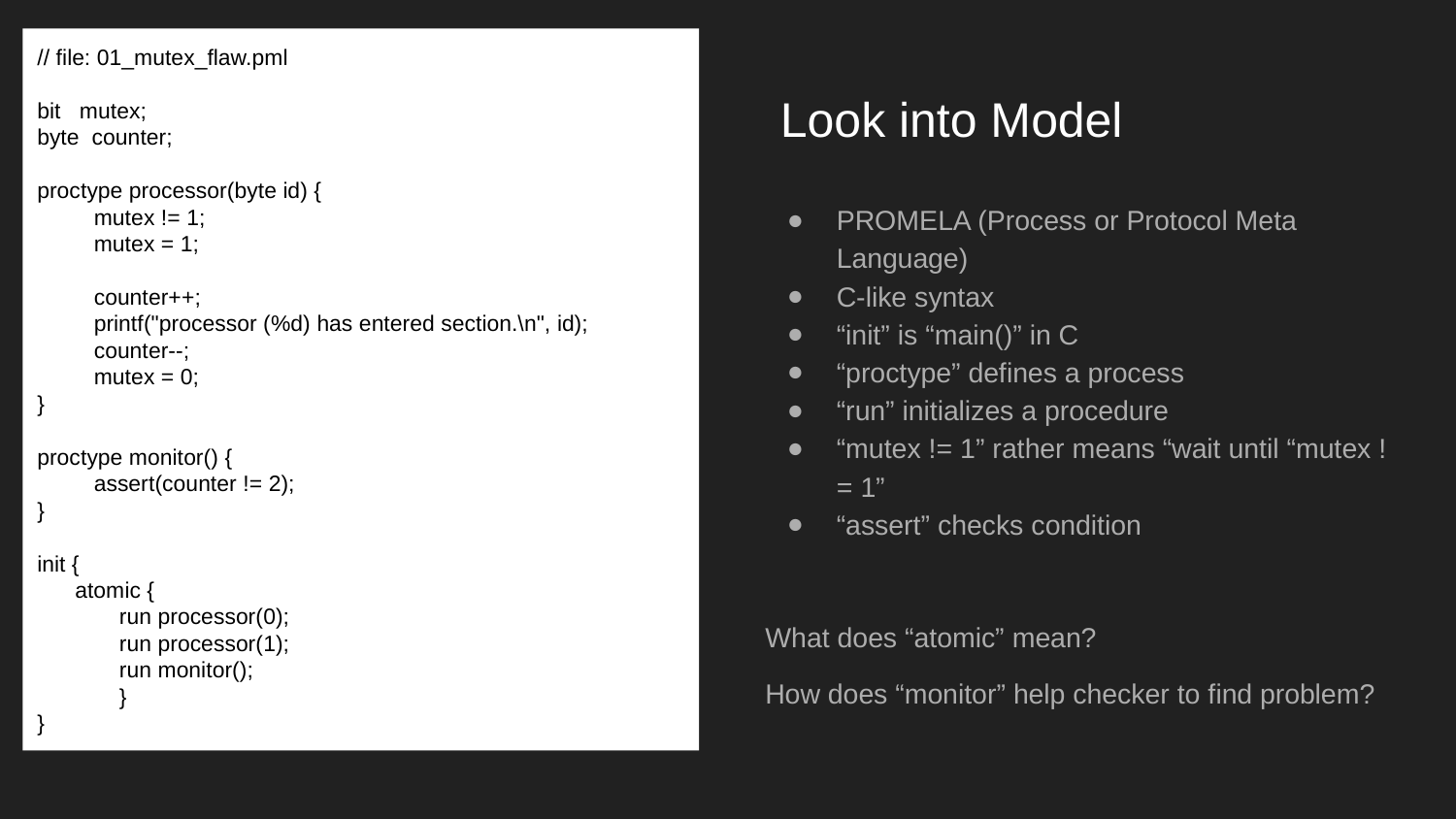

// file: 01_mutex_flaw.pml
bit   mutex;
byte  counter;

proctype processor(byte id) {
         mutex != 1;
         mutex = 1;

         counter++;
         printf("processor (%d) has entered section.\n", id);
         counter--;
         mutex = 0;
}

proctype monitor() {
         assert(counter != 2);
}

init {
      atomic {
             run processor(0);
             run processor(1);
             run monitor();
             }
}
Look into Model
# Building Model
PROMELA (Process or Protocol Meta Language)
C-like syntax
“init” is “main()” in C
“proctype” defines a process
“run” initializes a procedure
“mutex != 1” rather means “wait until “mutex != 1”
“assert” checks condition

What does “atomic” mean?
How does “monitor” help checker to find problem?